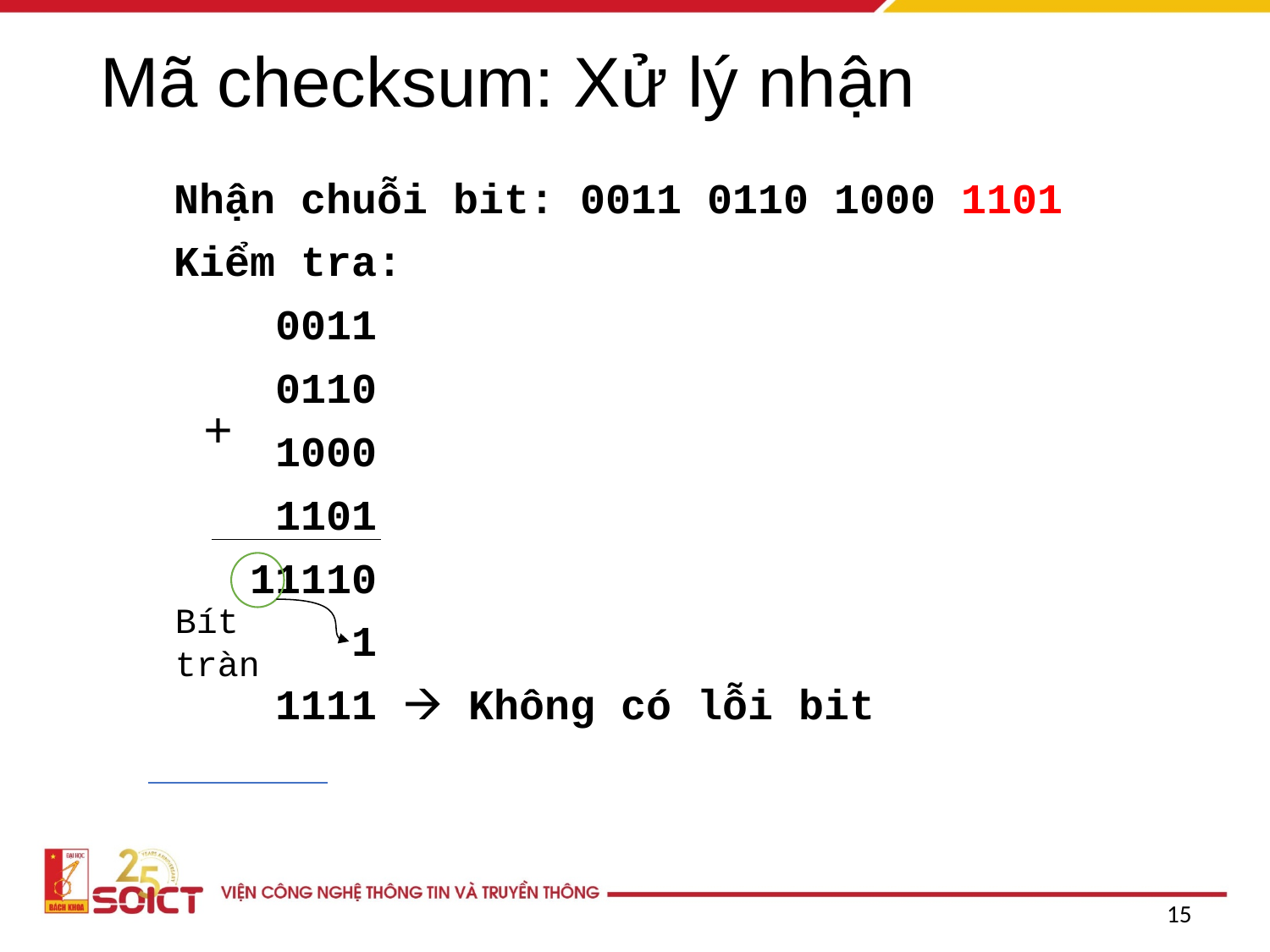

# Mã checksum: Xử lý nhận
Nhận chuỗi bit: 0011 0110 1000 1101
Kiểm tra:
    0011
    0110
    1000
    1101
   11110
       1
    1111 🡪 Không có lỗi bit
+

Bít tràn
15